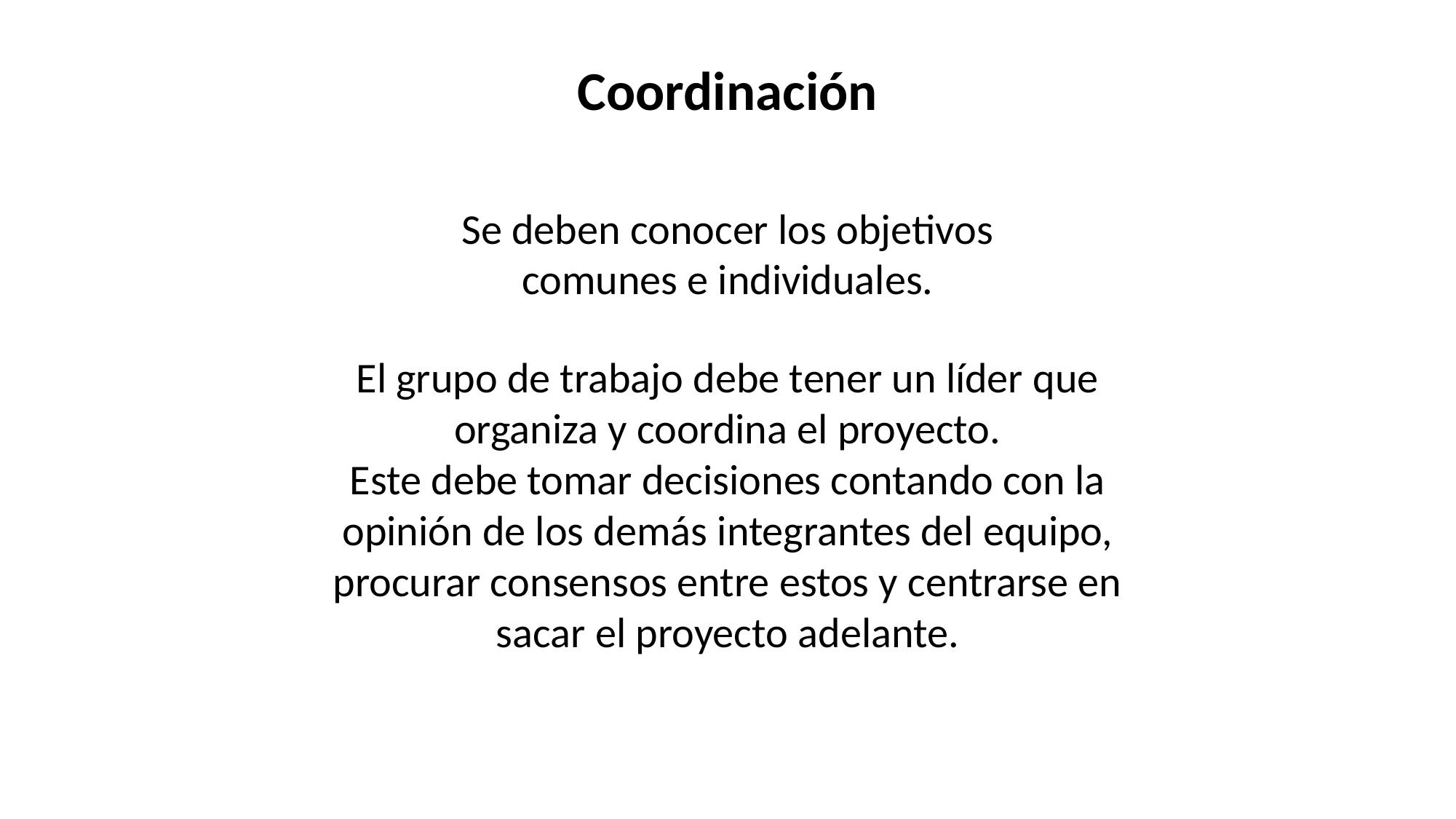

Coordinación
Se deben conocer los objetivos comunes e individuales.
El grupo de trabajo debe tener un líder que organiza y coordina el proyecto.
Este debe tomar decisiones contando con la opinión de los demás integrantes del equipo, procurar consensos entre estos y centrarse en sacar el proyecto adelante.